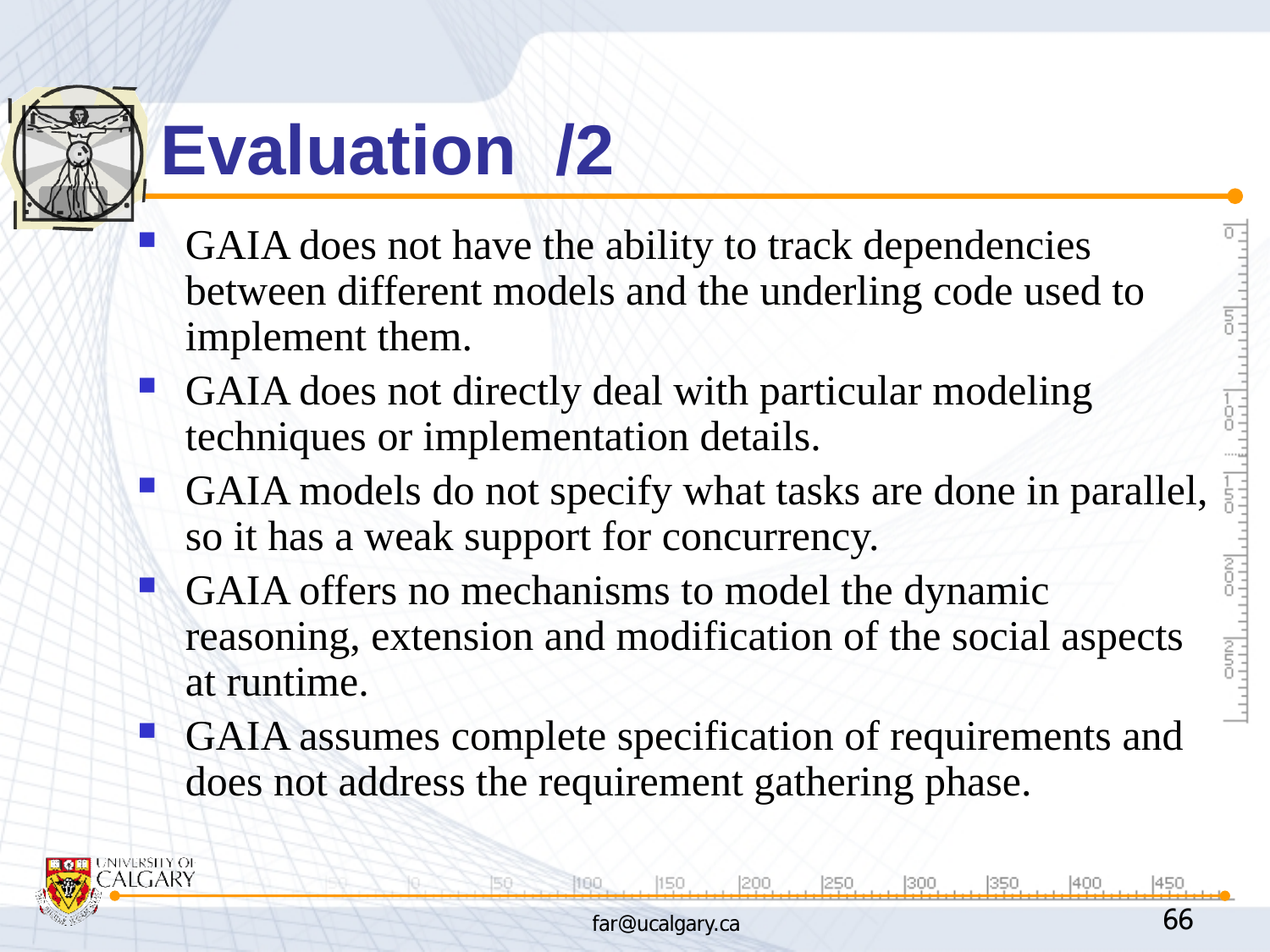

# Evaluation  /2
GAIA does not have the ability to track dependencies between different models and the underling code used to implement them.
GAIA does not directly deal with particular modeling techniques or implementation details.
GAIA models do not specify what tasks are done in parallel, so it has a weak support for concurrency.
GAIA offers no mechanisms to model the dynamic reasoning, extension and modification of the social aspects at runtime.
GAIA assumes complete specification of requirements and does not address the requirement gathering phase.
far@ucalgary.ca
66